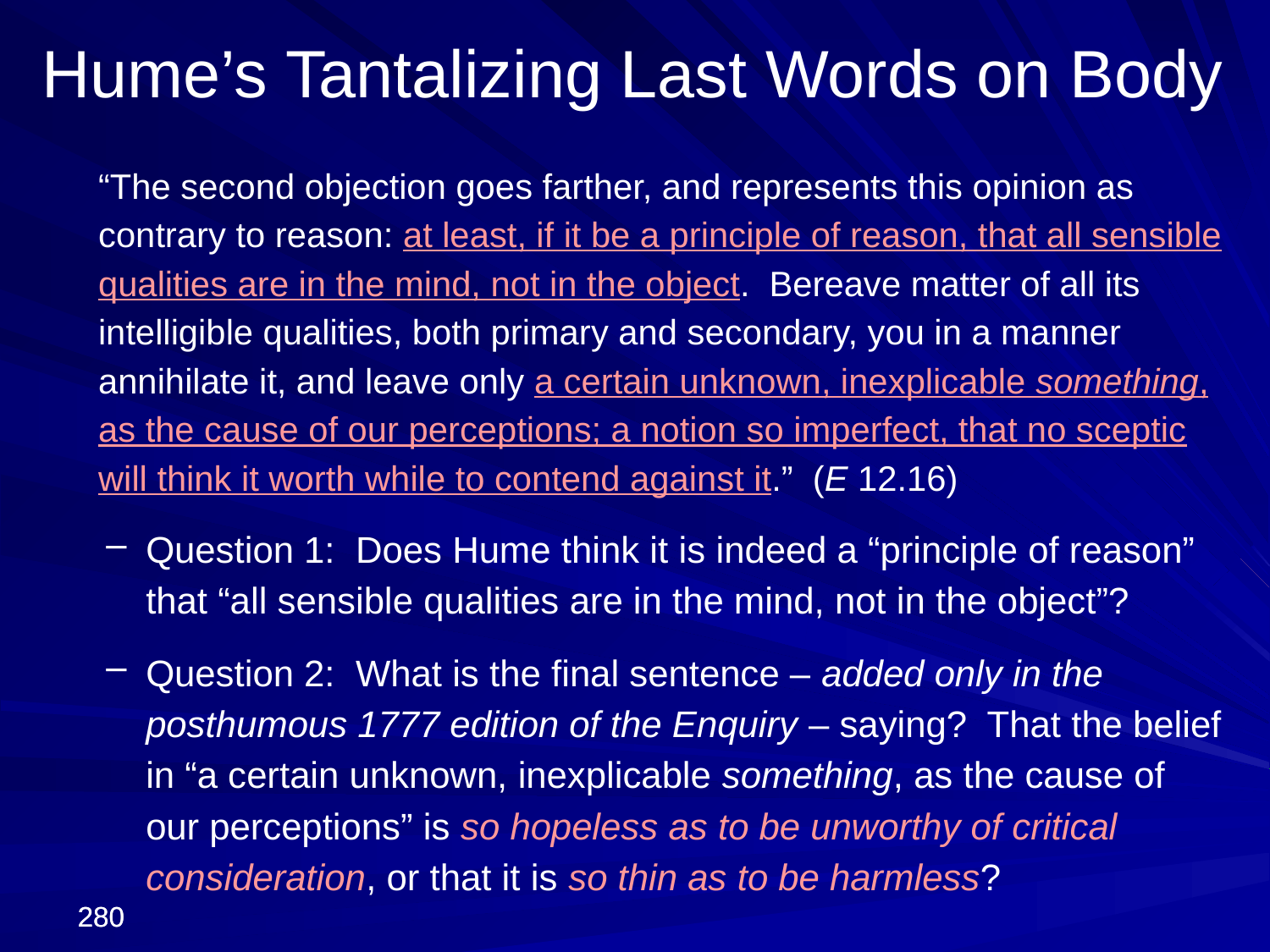

Hume’s Tantalizing Last Words on Body
“The second objection goes farther, and represents this opinion as contrary to reason: at least, if it be a principle of reason, that all sensible qualities are in the mind, not in the object.  Bereave matter of all its intelligible qualities, both primary and secondary, you in a manner annihilate it, and leave only a certain unknown, inexplicable something, as the cause of our perceptions; a notion so imperfect, that no sceptic will think it worth while to contend against it.”  (E 12.16)
Question 1:  Does Hume think it is indeed a “principle of reason” that “all sensible qualities are in the mind, not in the object”?
Question 2:  What is the final sentence – added only in the posthumous 1777 edition of the Enquiry – saying?  That the belief in “a certain unknown, inexplicable something, as the cause of our perceptions” is so hopeless as to be unworthy of critical consideration, or that it is so thin as to be harmless?
280
280